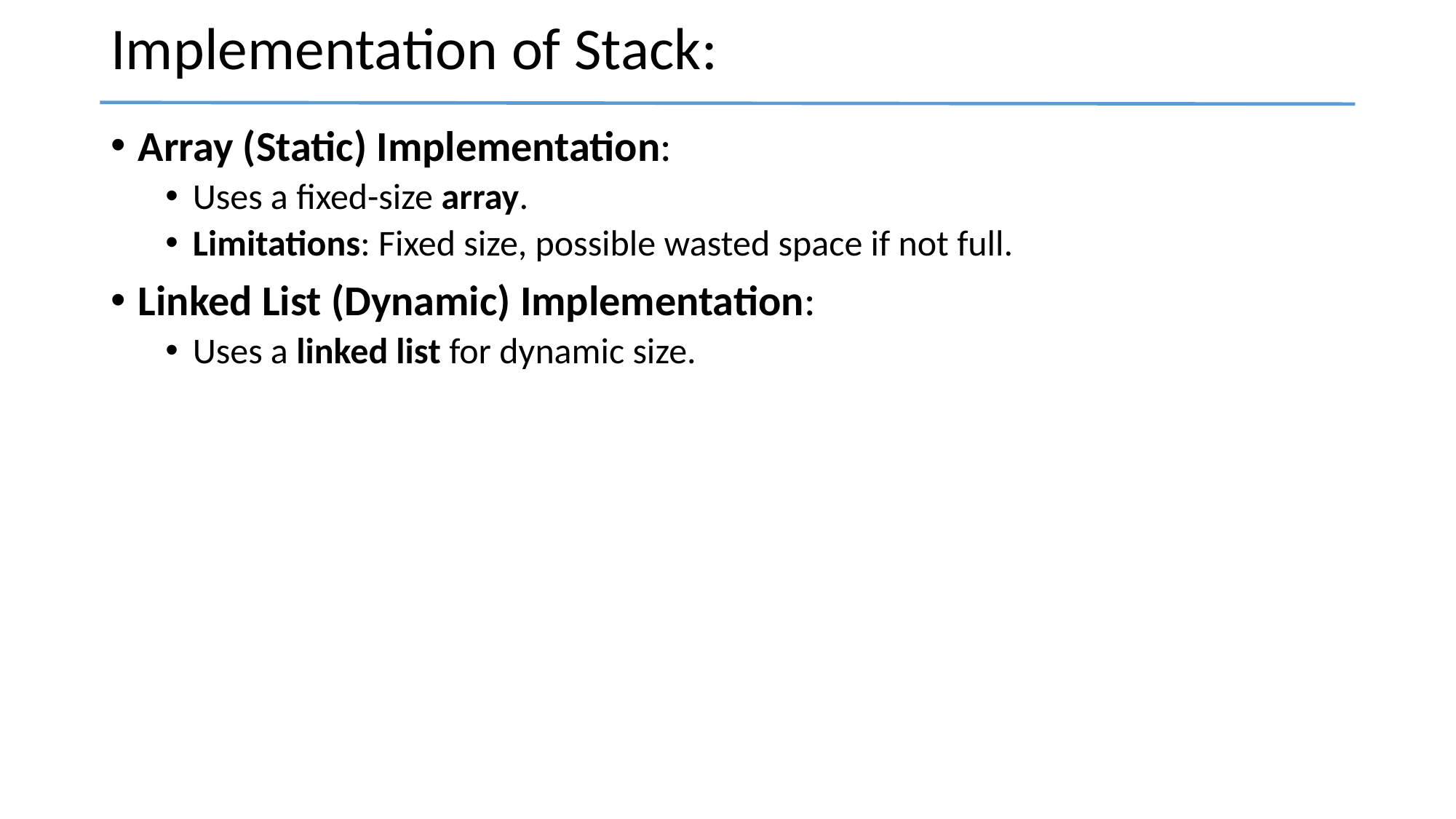

# Implementation of Stack:
Array (Static) Implementation:
Uses a fixed-size array.
Limitations: Fixed size, possible wasted space if not full.
Linked List (Dynamic) Implementation:
Uses a linked list for dynamic size.